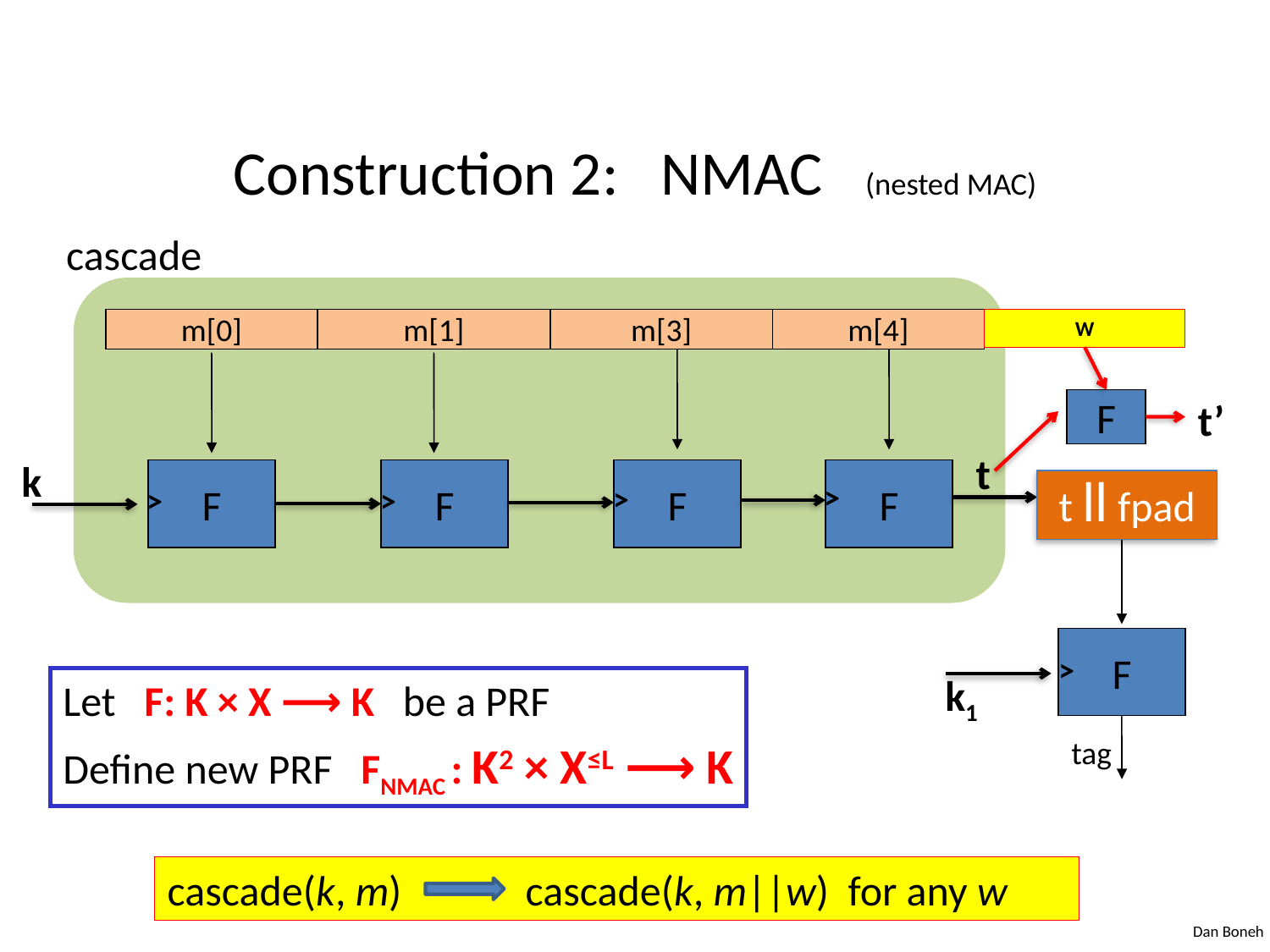

# Construction 2:   NMAC   (nested MAC)
cascade

m[0]
m[1]
m[3]
m[4]
W

t’
F
t
k
F
F
F
F
>
t ll fpad
>
>
>

F
>
k1
Let   F: K × X ⟶ K   be a PRF
Define new PRF   FNMAC : K2 × X≤L ⟶ K

tag
cascade(k, m)             cascade(k, m||w)  for any w